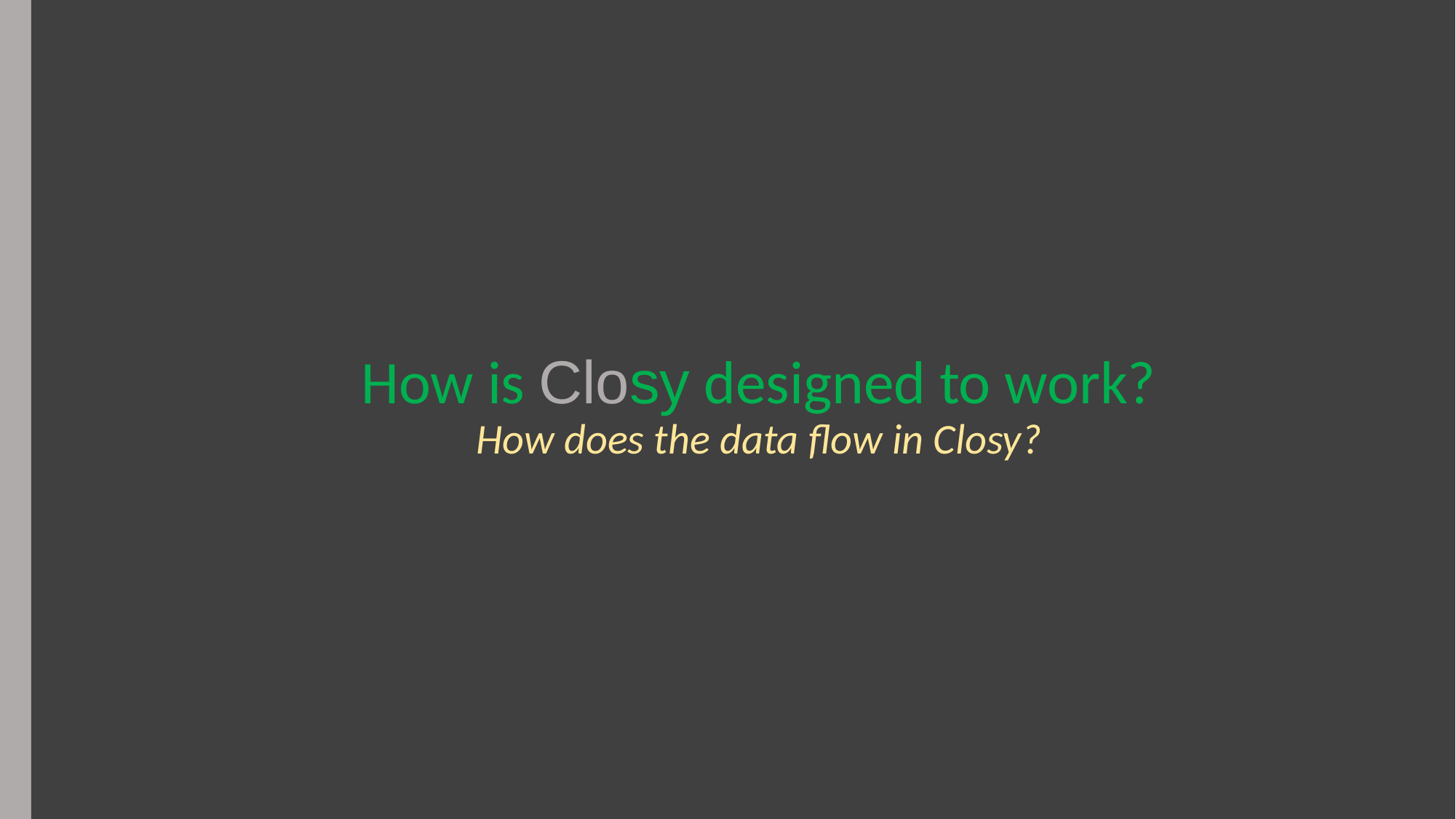

# How is Closy designed to work? How does the data flow in Closy?